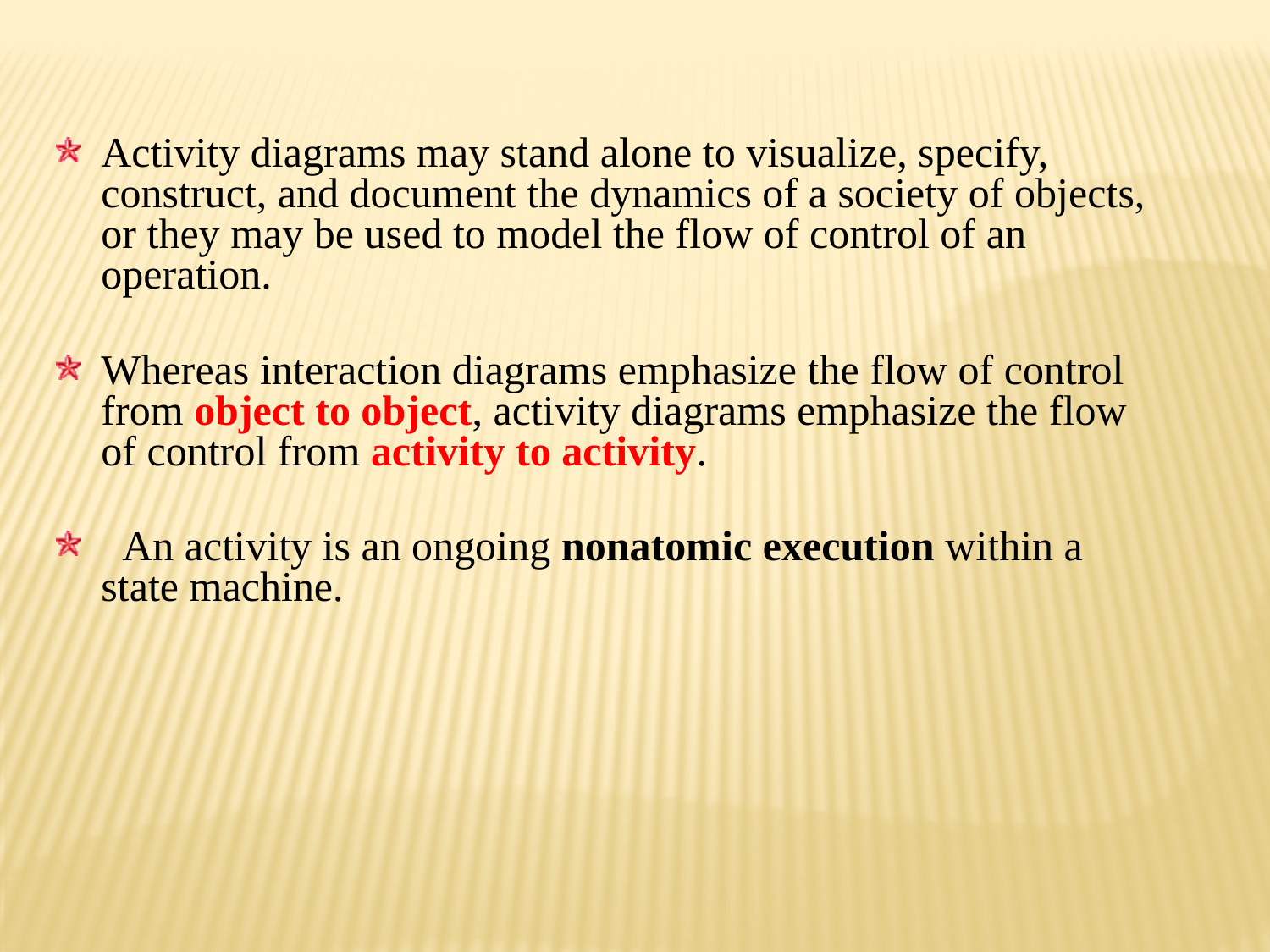

Activity diagrams may stand alone to visualize, specify, construct, and document the dynamics of a society of objects, or they may be used to model the flow of control of an operation.

Whereas interaction diagrams emphasize the flow of control from object to object, activity diagrams emphasize the flow of control from activity to activity.

  An activity is an ongoing nonatomic execution within a state machine.